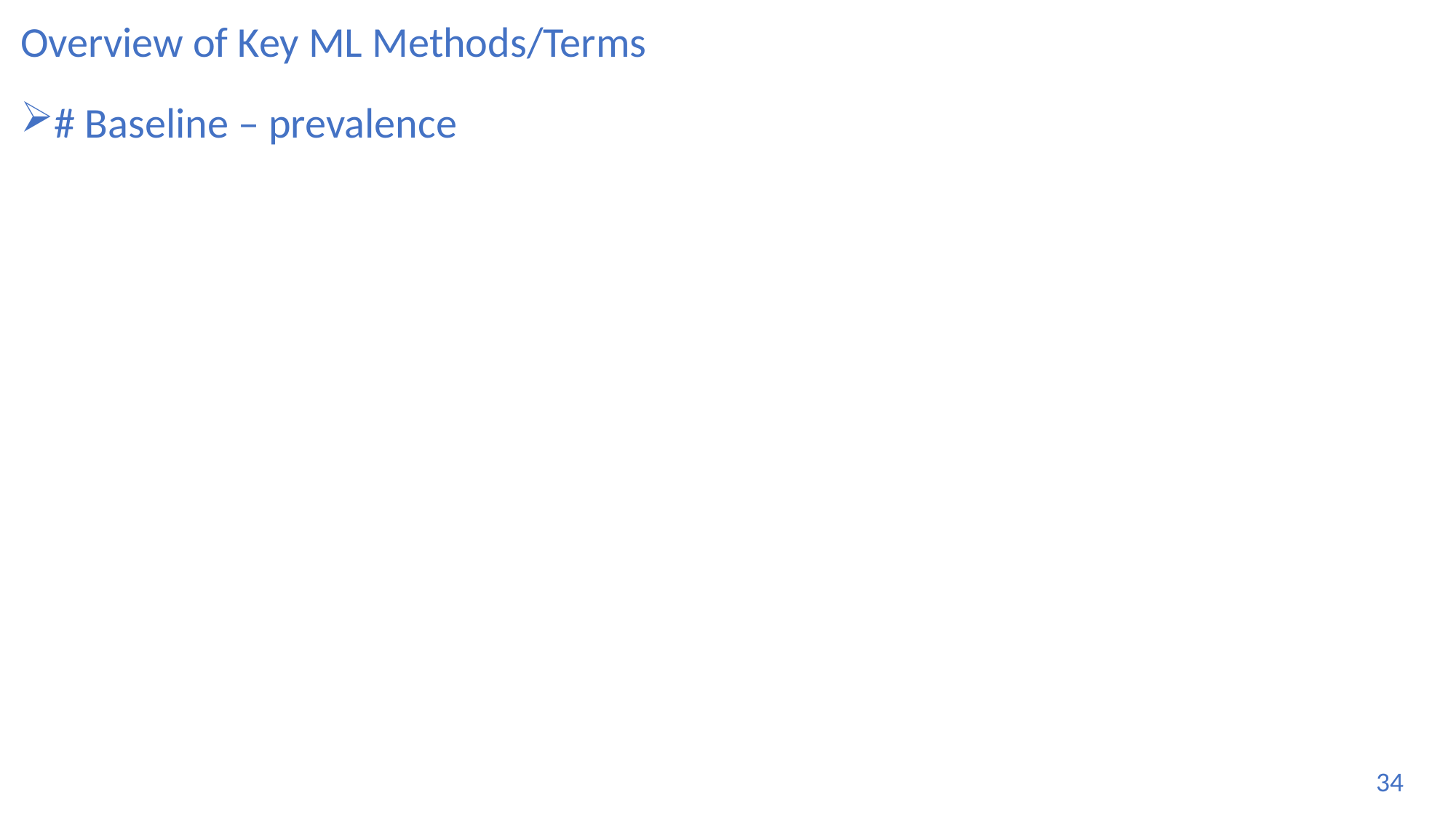

# Overview of Key ML Methods/Terms
# Baseline – prevalence

34